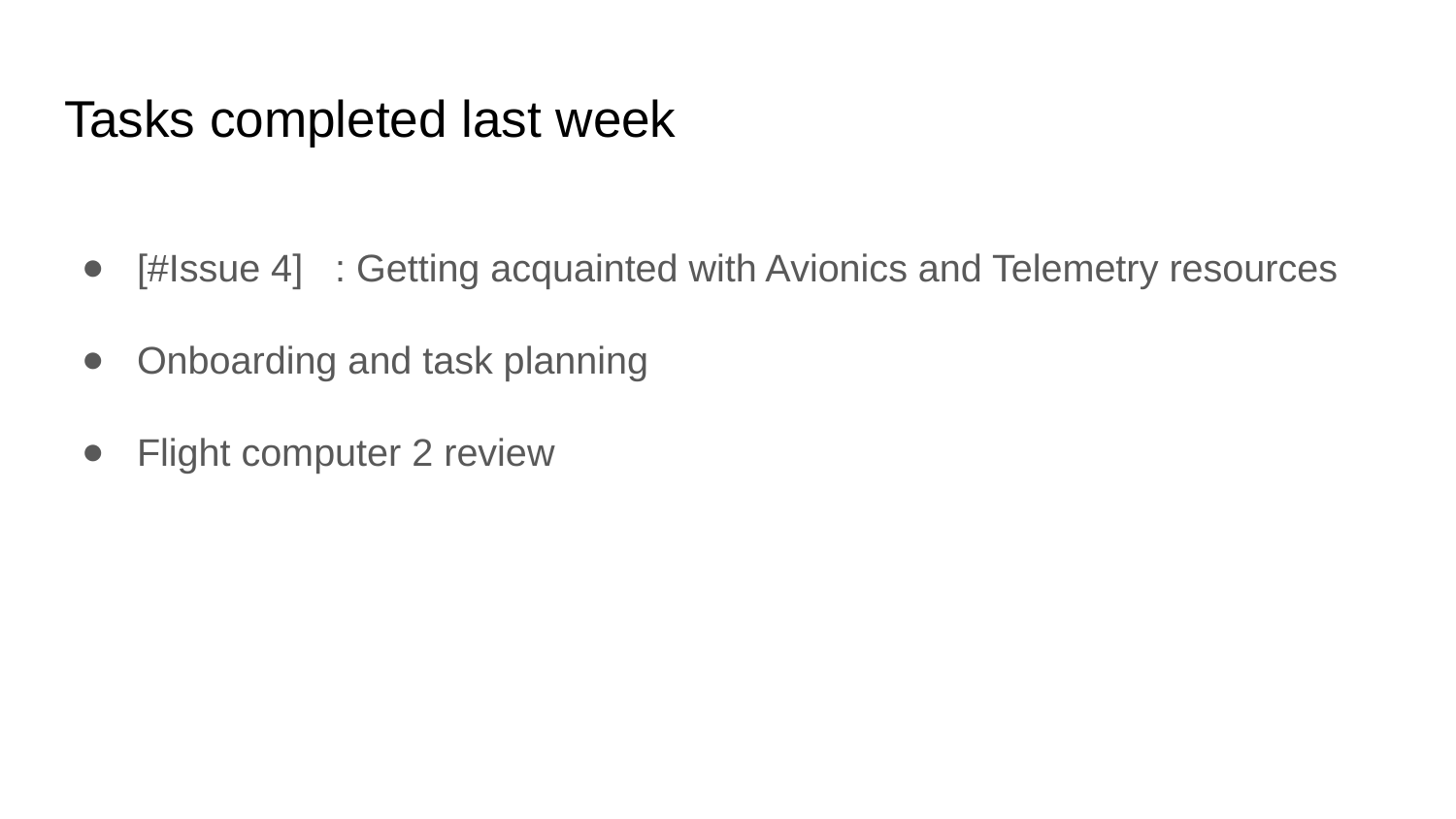

# Tasks completed last week
[#Issue 4]   : Getting acquainted with Avionics and Telemetry resources
Onboarding and task planning
Flight computer 2 review